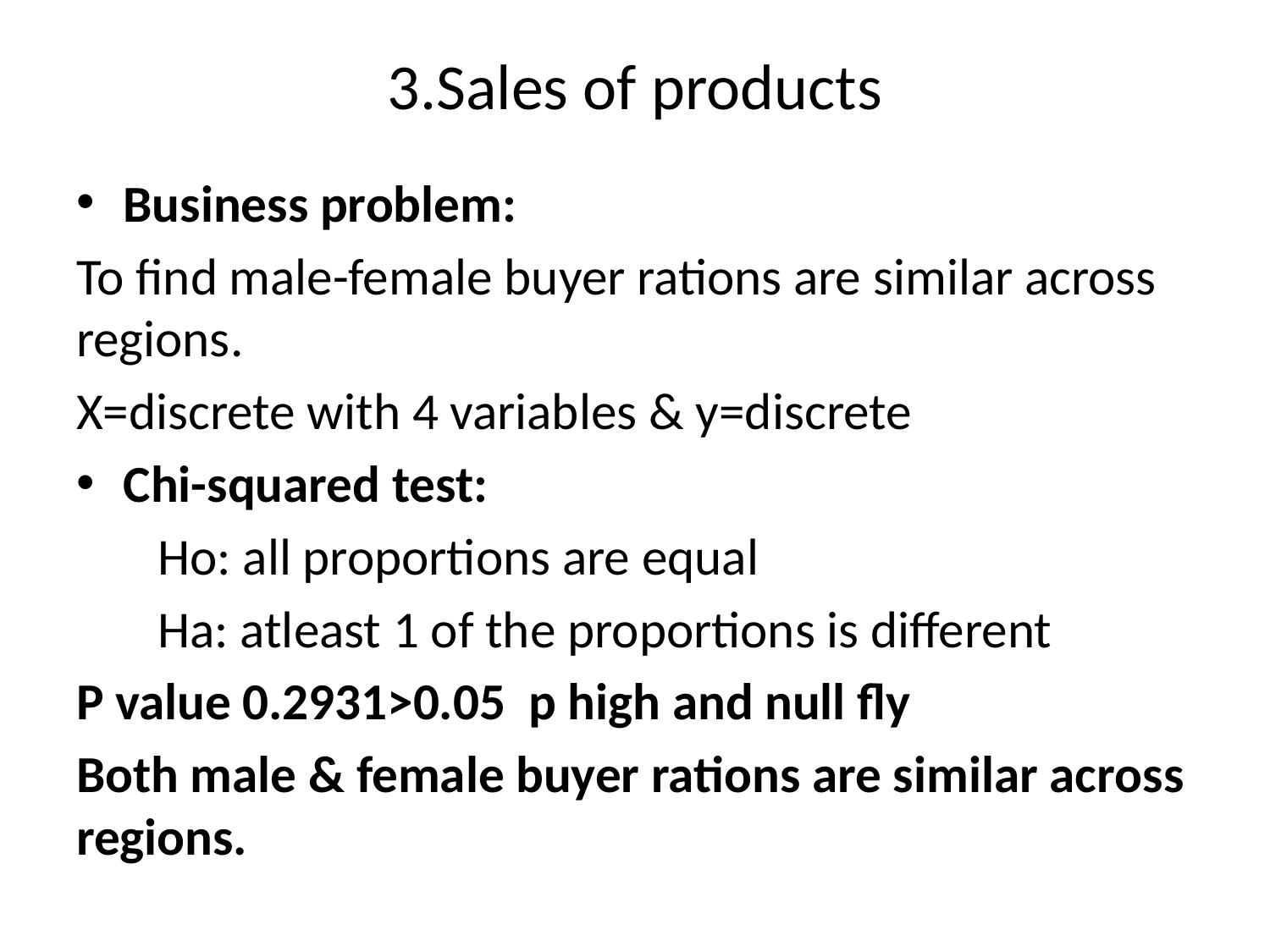

# 3.Sales of products
Business problem:
To find male-female buyer rations are similar across regions.
X=discrete with 4 variables & y=discrete
Chi-squared test:
       Ho: all proportions are equal
       Ha: atleast 1 of the proportions is different
P value 0.2931>0.05  p high and null fly
Both male & female buyer rations are similar across regions.